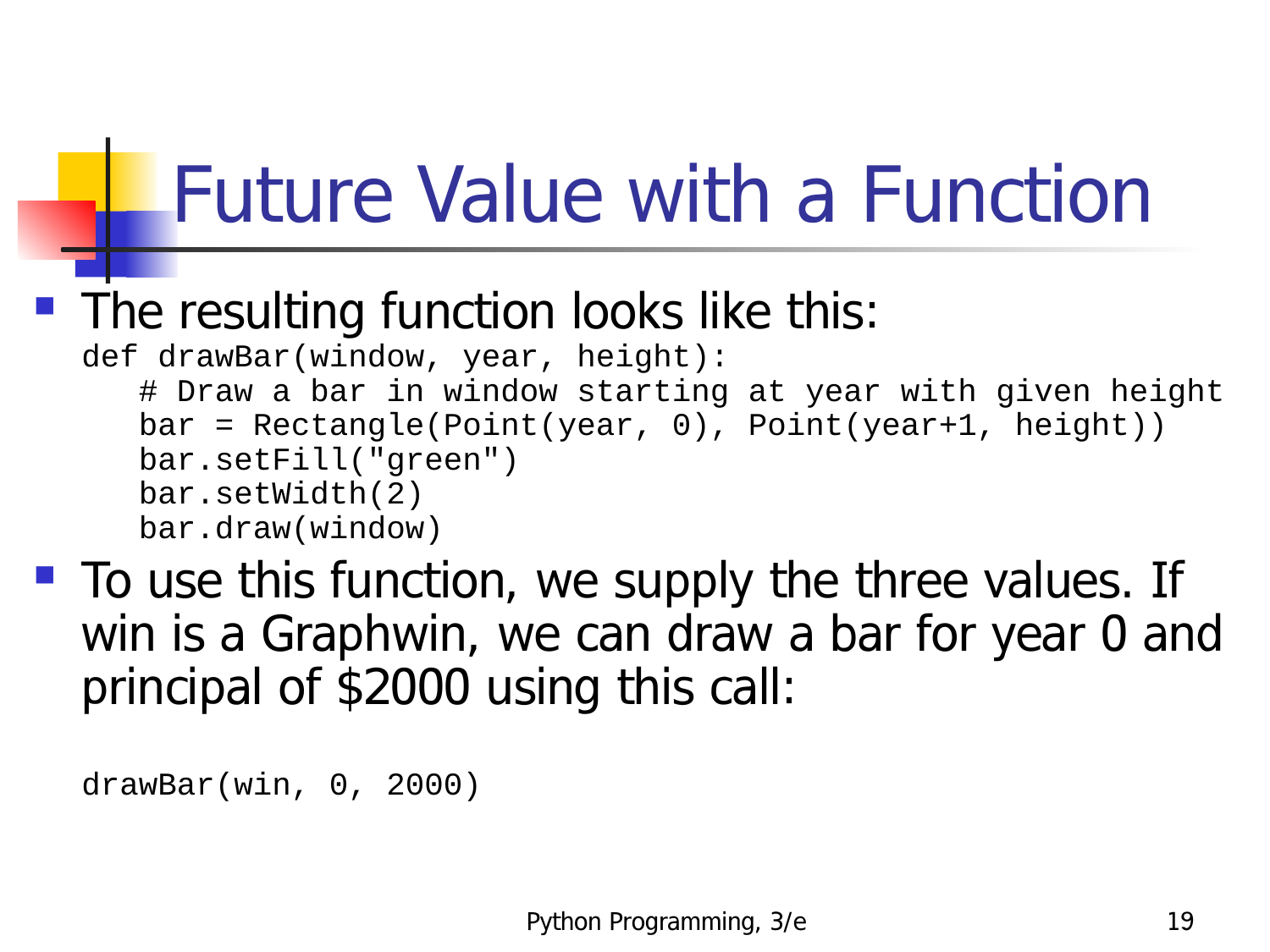

# Future Value with a Function
The resulting function looks like this:
def drawBar(window, year, height):
   # Draw a bar in window starting at year with given height
   bar = Rectangle(Point(year, 0), Point(year+1, height))
   bar.setFill("green")
   bar.setWidth(2)
   bar.draw(window)
To use this function, we supply the three values. If win is a Graphwin, we can draw a bar for year 0 and principal of $2000 using this call:
drawBar(win, 0, 2000)
Python Programming, 3/e
19